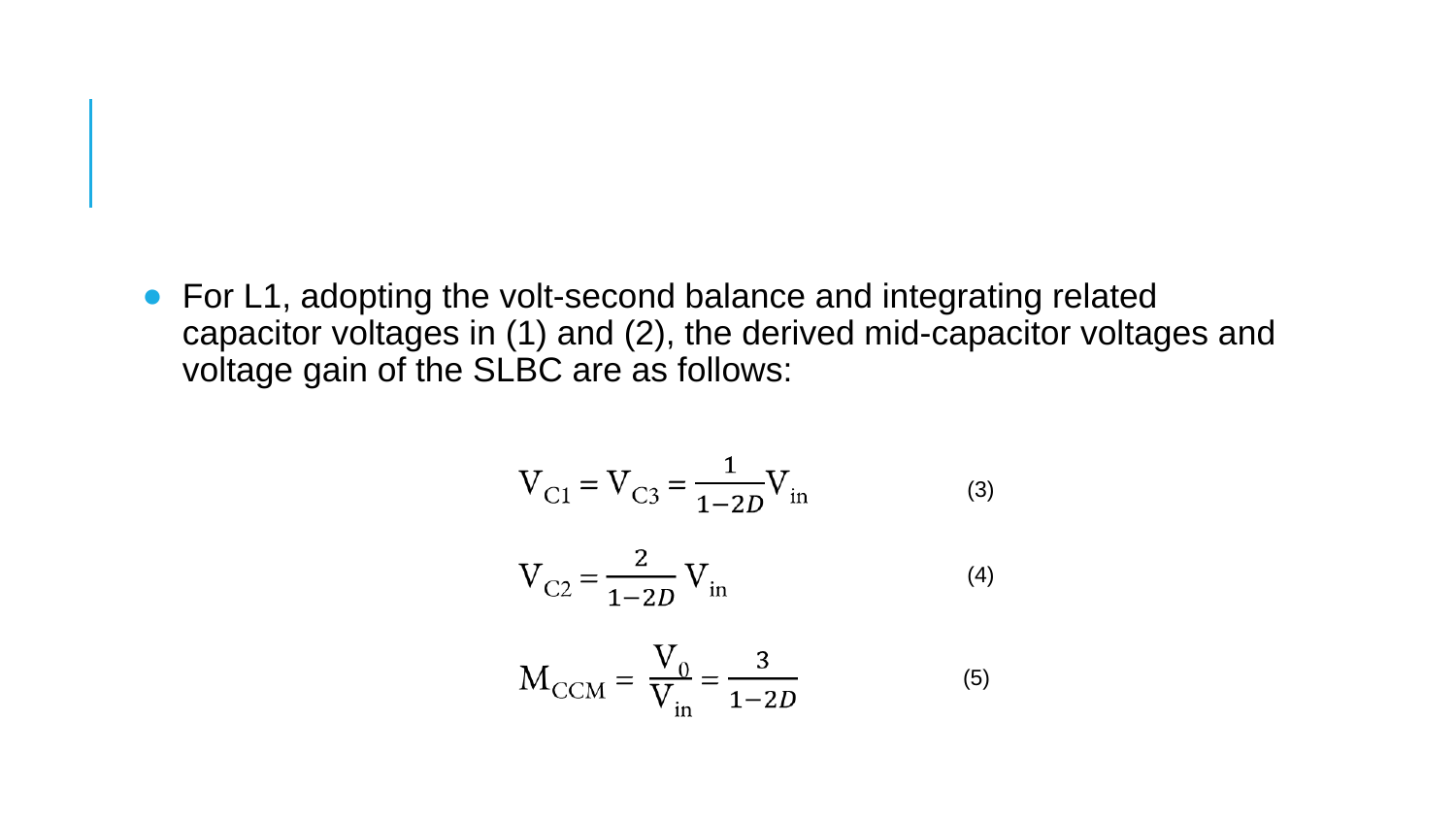

#
For L1, adopting the volt-second balance and integrating related capacitor voltages in (1) and (2), the derived mid-capacitor voltages and voltage gain of the SLBC are as follows:

(3)
(4)
(5)